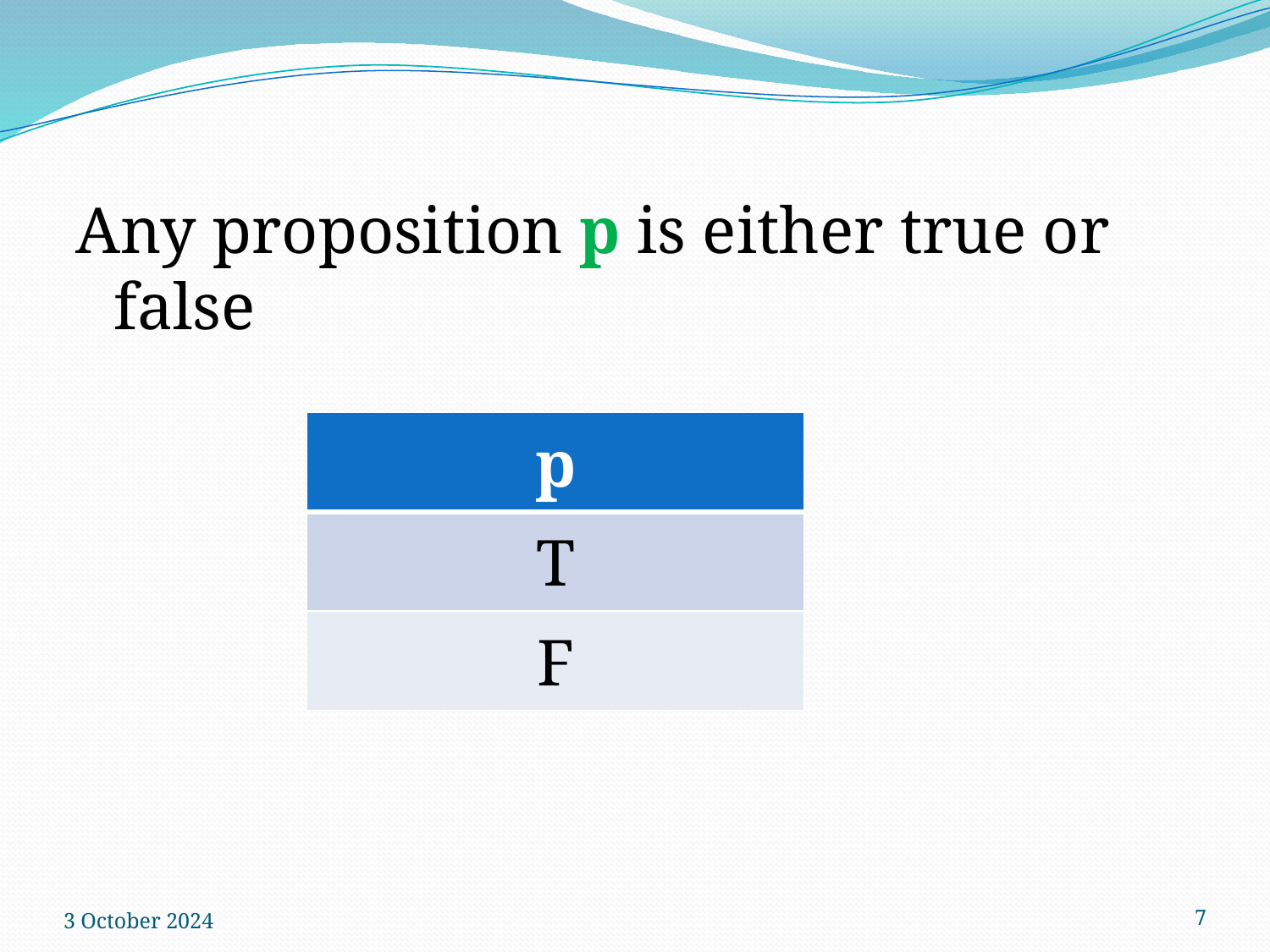

Any proposition p is either true or false

| p |
| --- |
| T |
| F |
3 October 2024
7